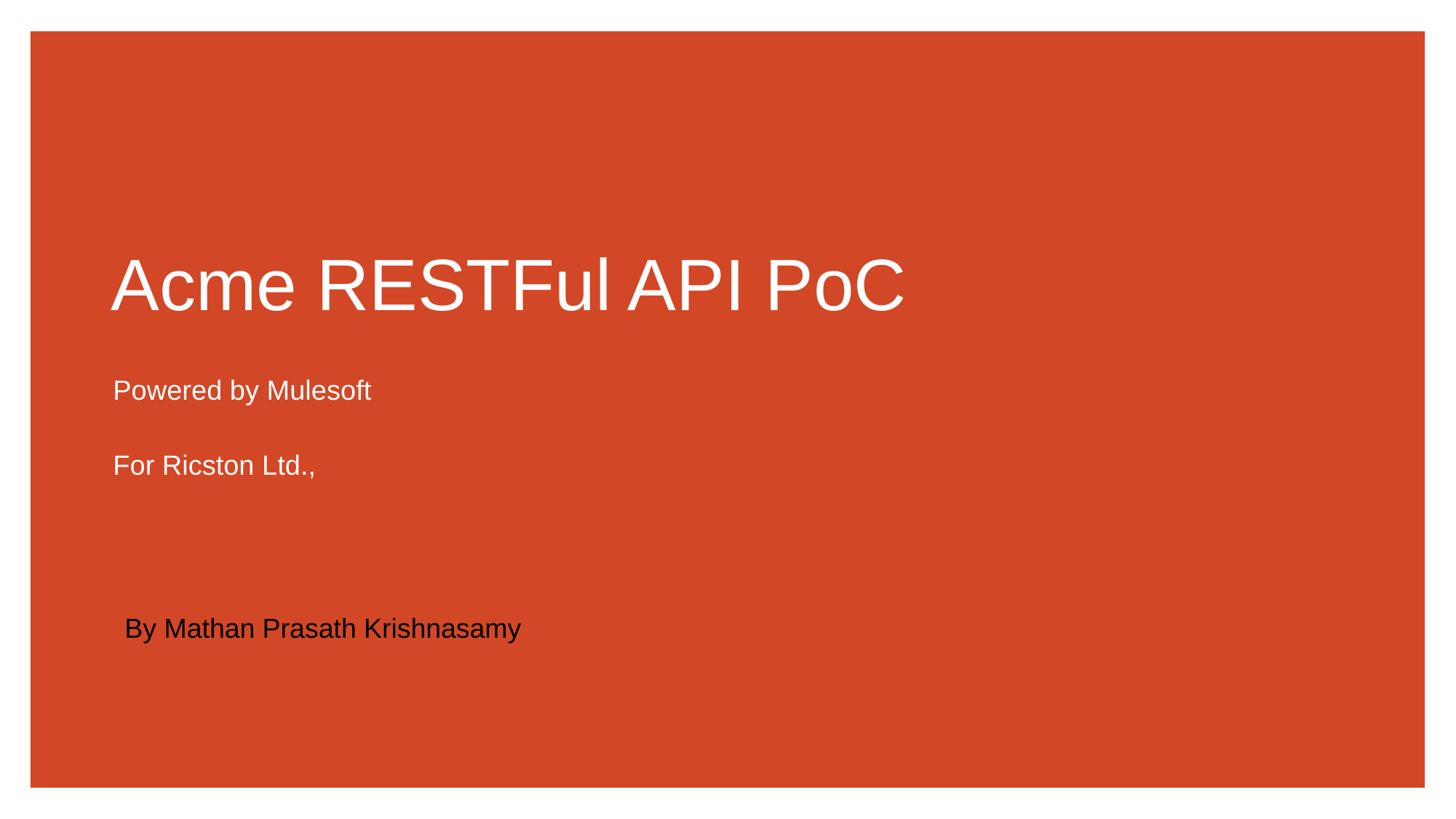

# Acme RESTFul API PoC
Powered by Mulesoft
For Ricston Ltd.,
By Mathan Prasath Krishnasamy